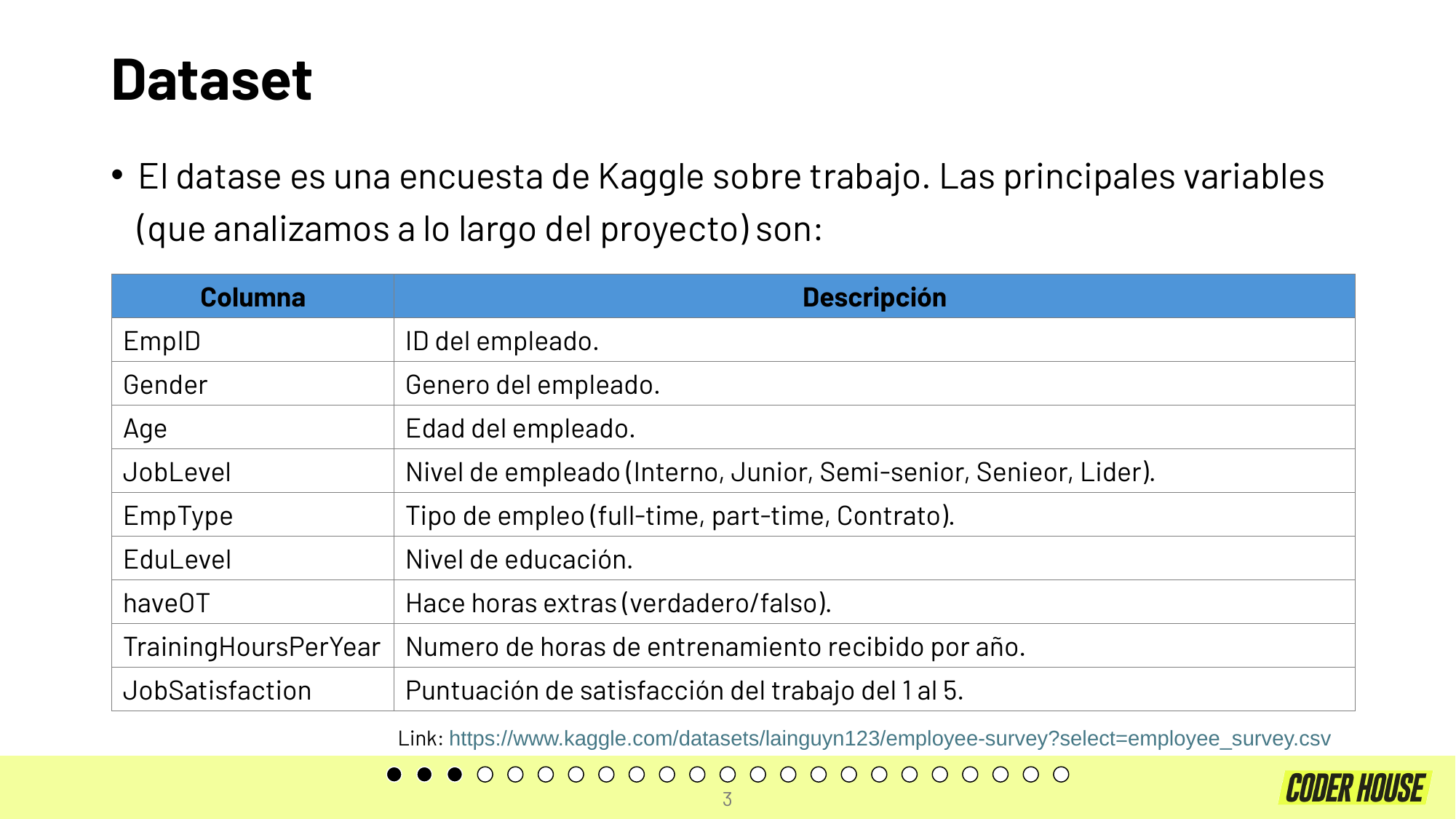

# Dataset
El datase es una encuesta de Kaggle sobre trabajo. Las principales variables (que analizamos a lo largo del proyecto) son:

| Columna | Descripción |
| --- | --- |
| EmpID | ID del empleado. |
| Gender | Genero del empleado. |
| Age | Edad del empleado. |
| JobLevel | Nivel de empleado (Interno, Junior, Semi-senior, Senieor, Lider). |
| EmpType | Tipo de empleo (full-time, part-time, Contrato). |
| EduLevel | Nivel de educación. |
| haveOT | Hace horas extras (verdadero/falso). |
| TrainingHoursPerYear | Numero de horas de entrenamiento recibido por año. |
| JobSatisfaction | Puntuación de satisfacción del trabajo del 1 al 5. |
Link: https://www.kaggle.com/datasets/lainguyn123/employee-survey?select=employee_survey.csv

3